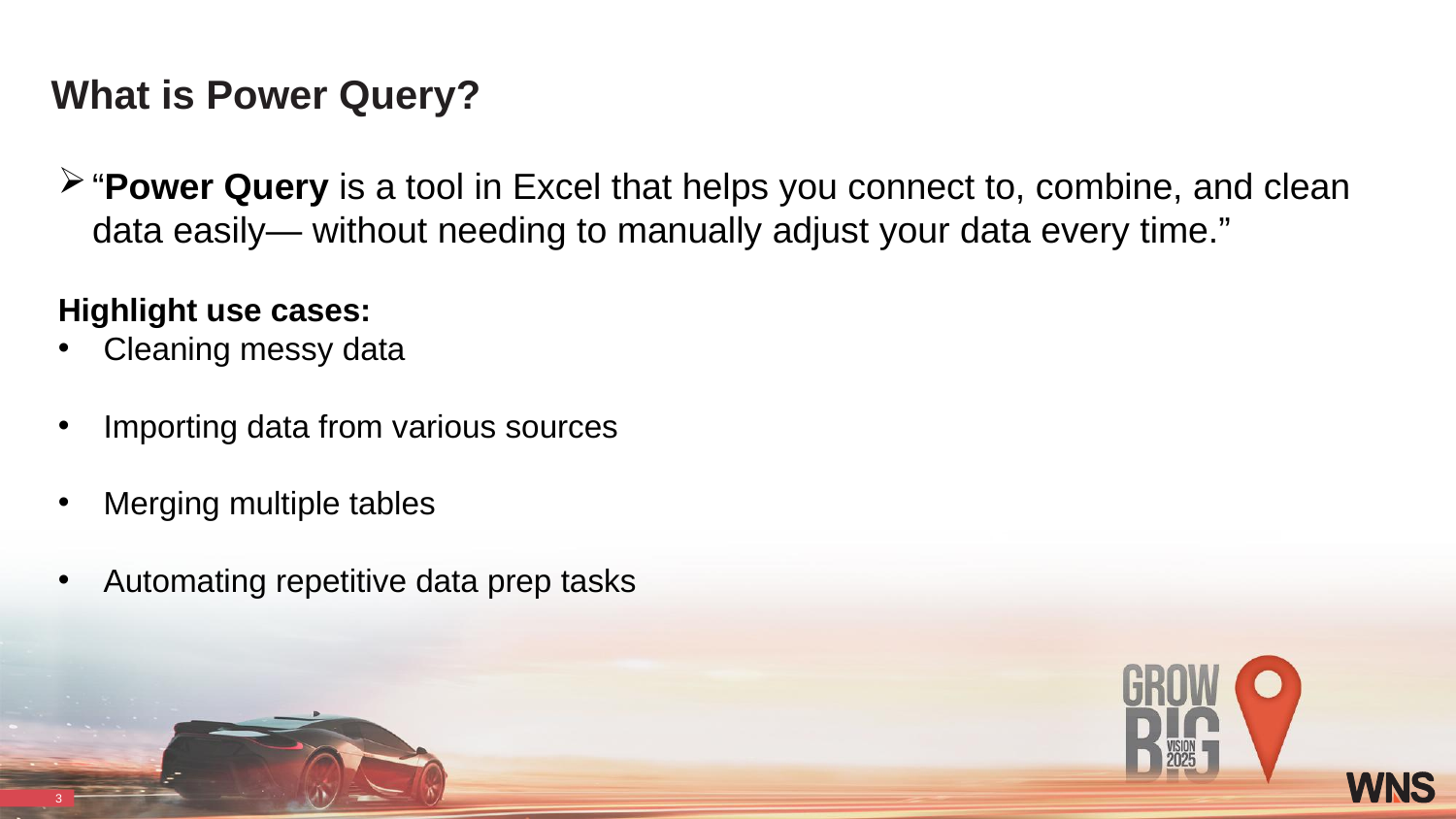

What is Power Query?
“Power Query is a tool in Excel that helps you connect to, combine, and clean data easily— without needing to manually adjust your data every time.”
Highlight use cases:
Cleaning messy data

Importing data from various sources

Merging multiple tables

Automating repetitive data prep tasks